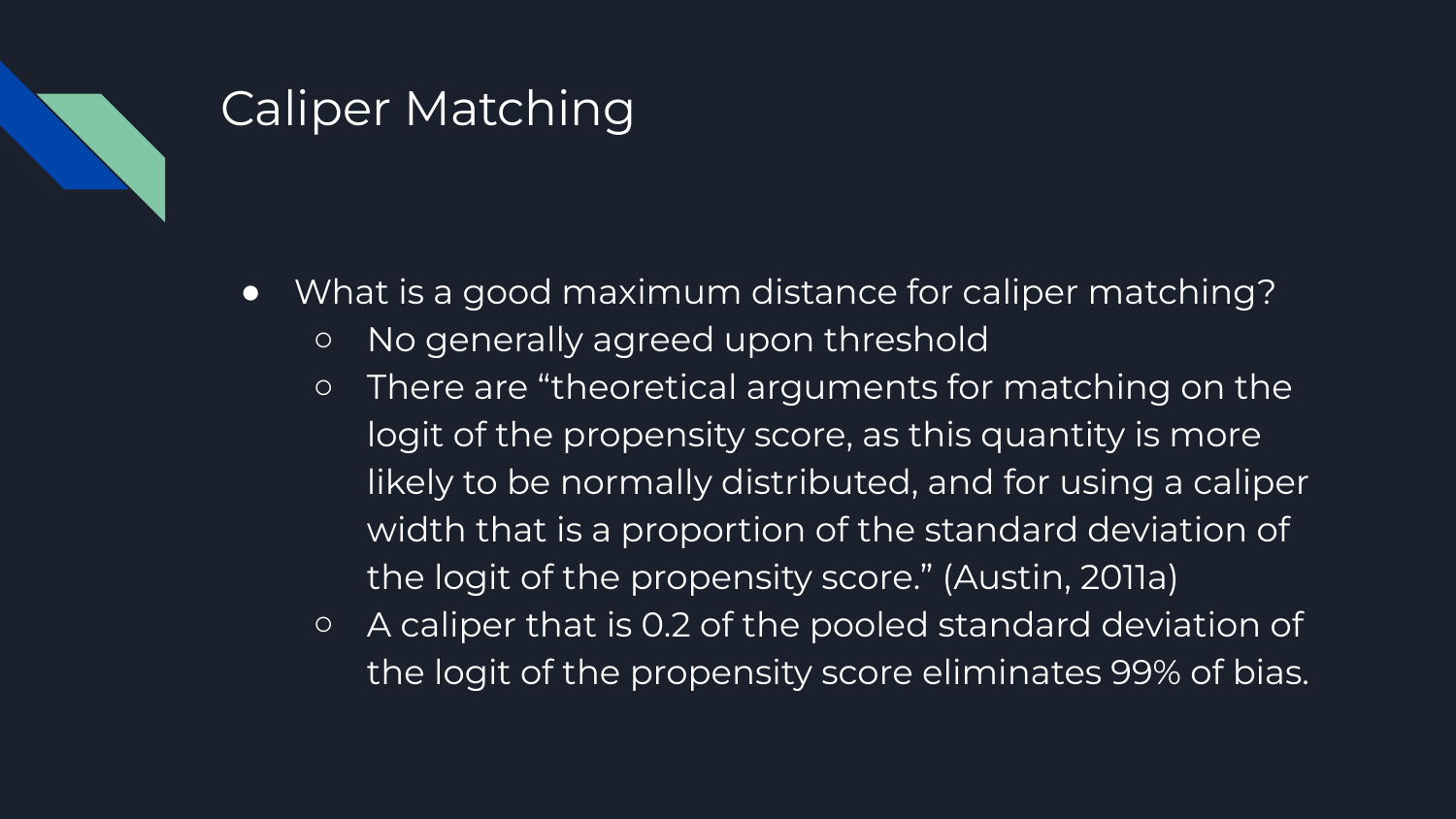

# Caliper Matching
What is a good maximum distance for caliper matching?
No generally agreed upon threshold
There are “theoretical arguments for matching on the logit of the propensity score, as this quantity is more likely to be normally distributed, and for using a caliper width that is a proportion of the standard deviation of the logit of the propensity score.” (Austin, 2011a)
A caliper that is 0.2 of the pooled standard deviation of the logit of the propensity score eliminates 99% of bias.